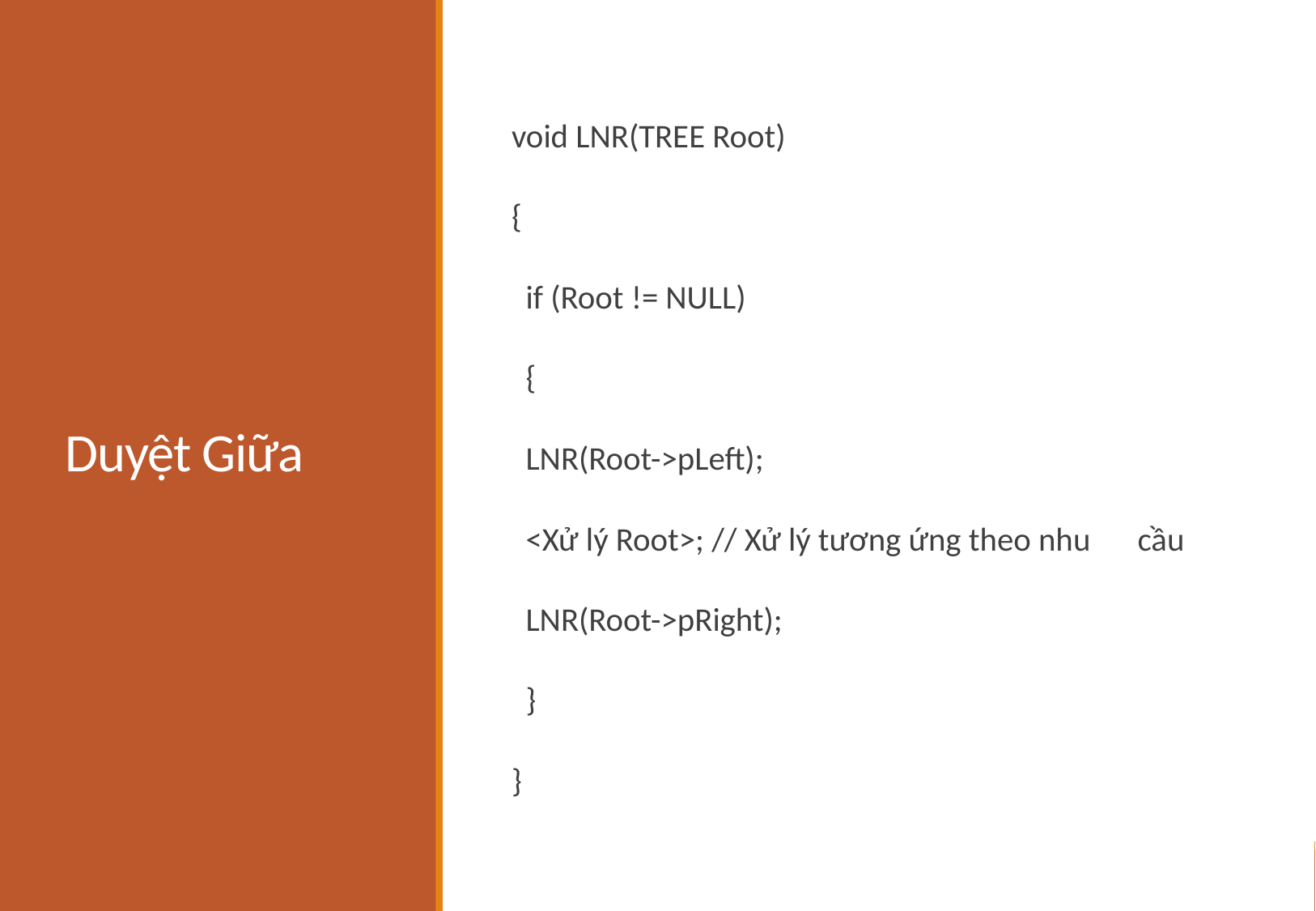

# Duyệt Giữa
void LNR(TREE Root)
{
	if (Root != NULL)
	{
		LNR(Root->pLeft);
		<Xử lý Root>; // Xử lý tương ứng theo nhu 				cầu
		LNR(Root->pRight);
	}
}